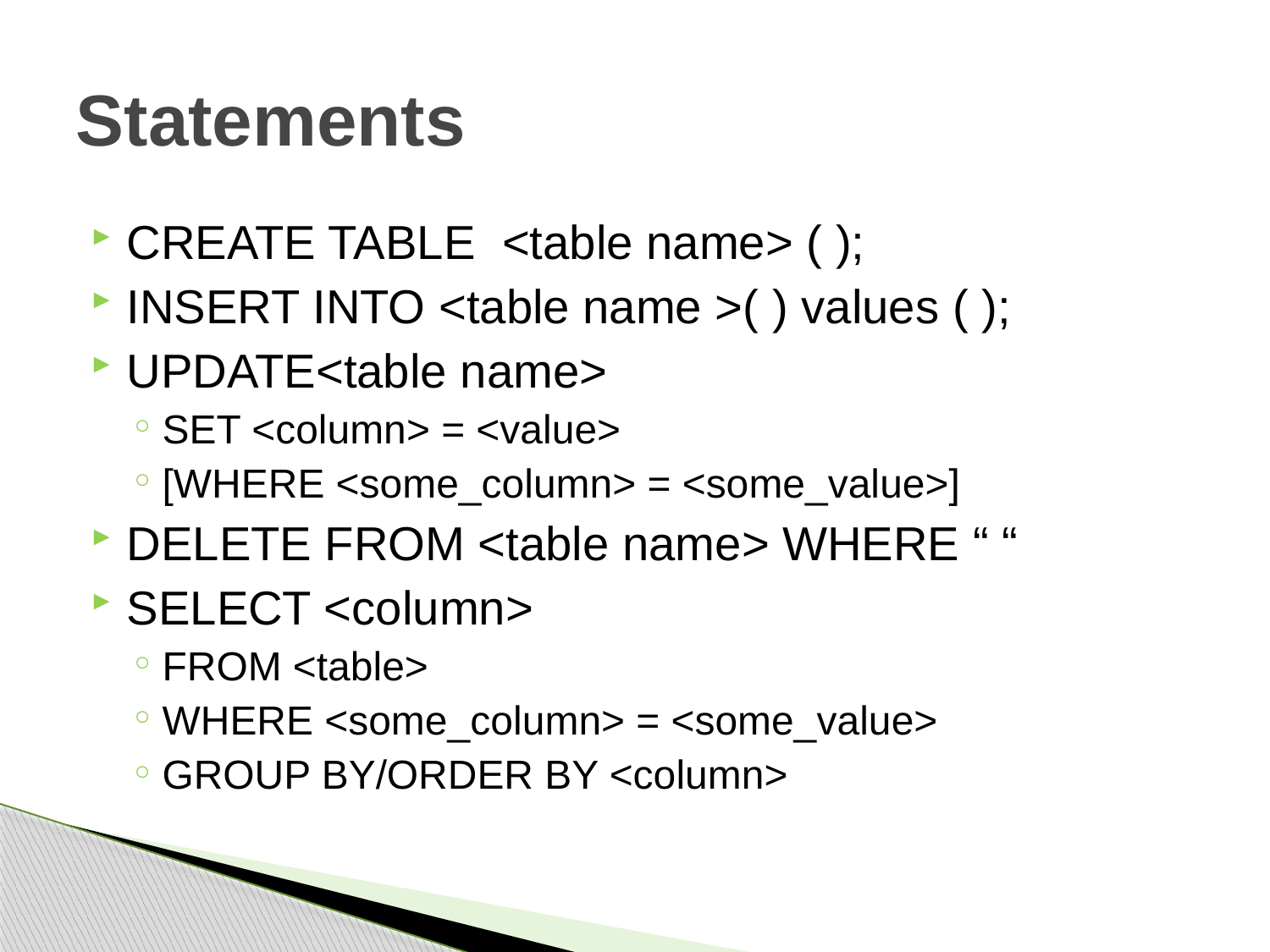

# Statements
CREATE TABLE  <table name> ( );
INSERT INTO <table name >( ) values ( );
UPDATE<table name>
SET <column> = <value>
[WHERE <some_column> = <some_value>]
DELETE FROM <table name> WHERE “ “
SELECT <column>
FROM <table>
WHERE <some_column> = <some_value>
GROUP BY/ORDER BY <column>